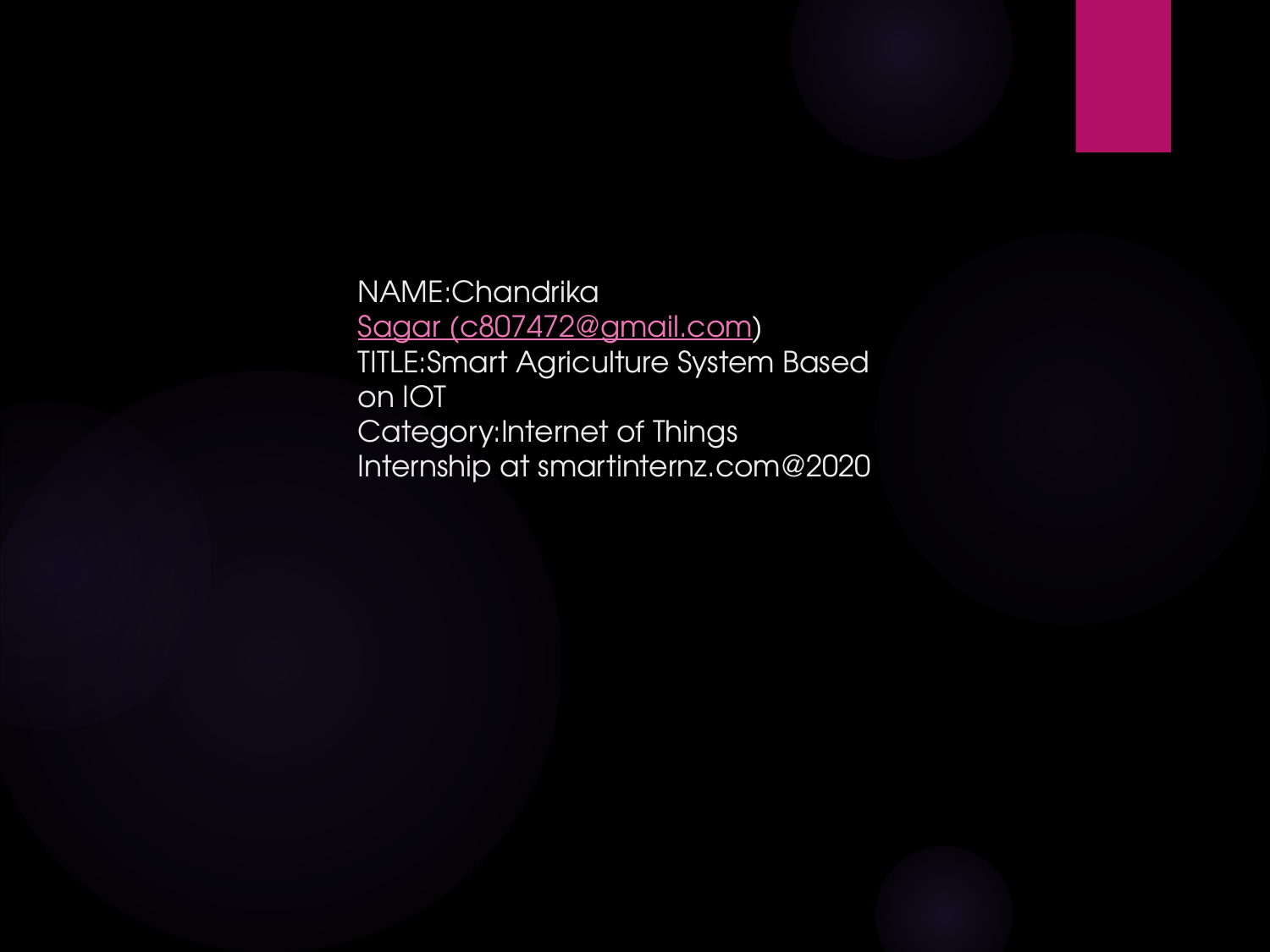

# NAME:Chandrika Sagar (c807472@gmail.com) TITLE:Smart Agriculture System Based    on IOT Category:Internet of Things Internship at smartinternz.com@2020